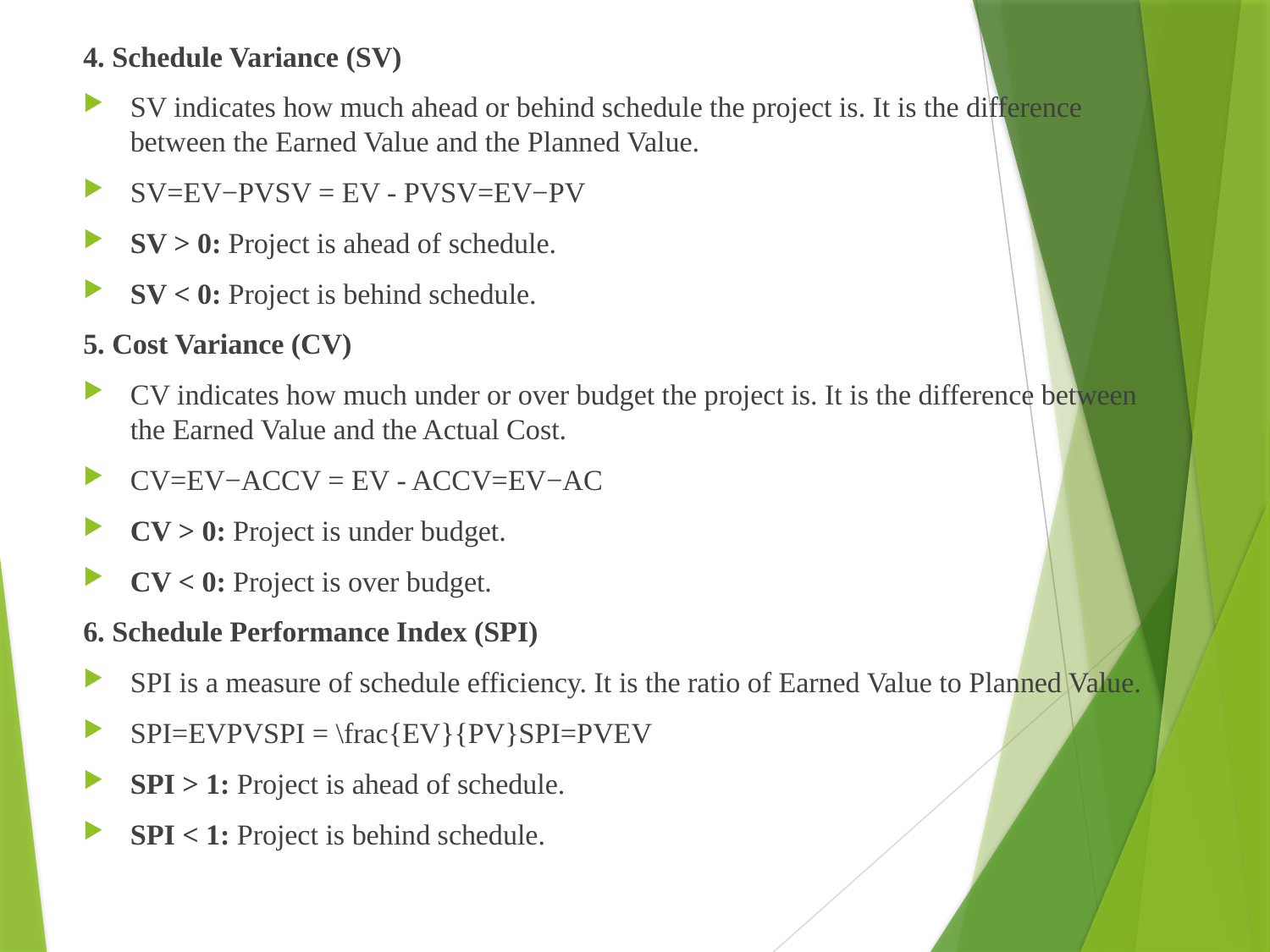

4. Schedule Variance (SV)
SV indicates how much ahead or behind schedule the project is. It is the difference between the Earned Value and the Planned Value.
SV=EV−PVSV = EV - PVSV=EV−PV
SV > 0: Project is ahead of schedule.
SV < 0: Project is behind schedule.
5. Cost Variance (CV)
CV indicates how much under or over budget the project is. It is the difference between the Earned Value and the Actual Cost.
CV=EV−ACCV = EV - ACCV=EV−AC
CV > 0: Project is under budget.
CV < 0: Project is over budget.
6. Schedule Performance Index (SPI)
SPI is a measure of schedule efficiency. It is the ratio of Earned Value to Planned Value.
SPI=EVPVSPI = \frac{EV}{PV}SPI=PVEV​
SPI > 1: Project is ahead of schedule.
SPI < 1: Project is behind schedule.